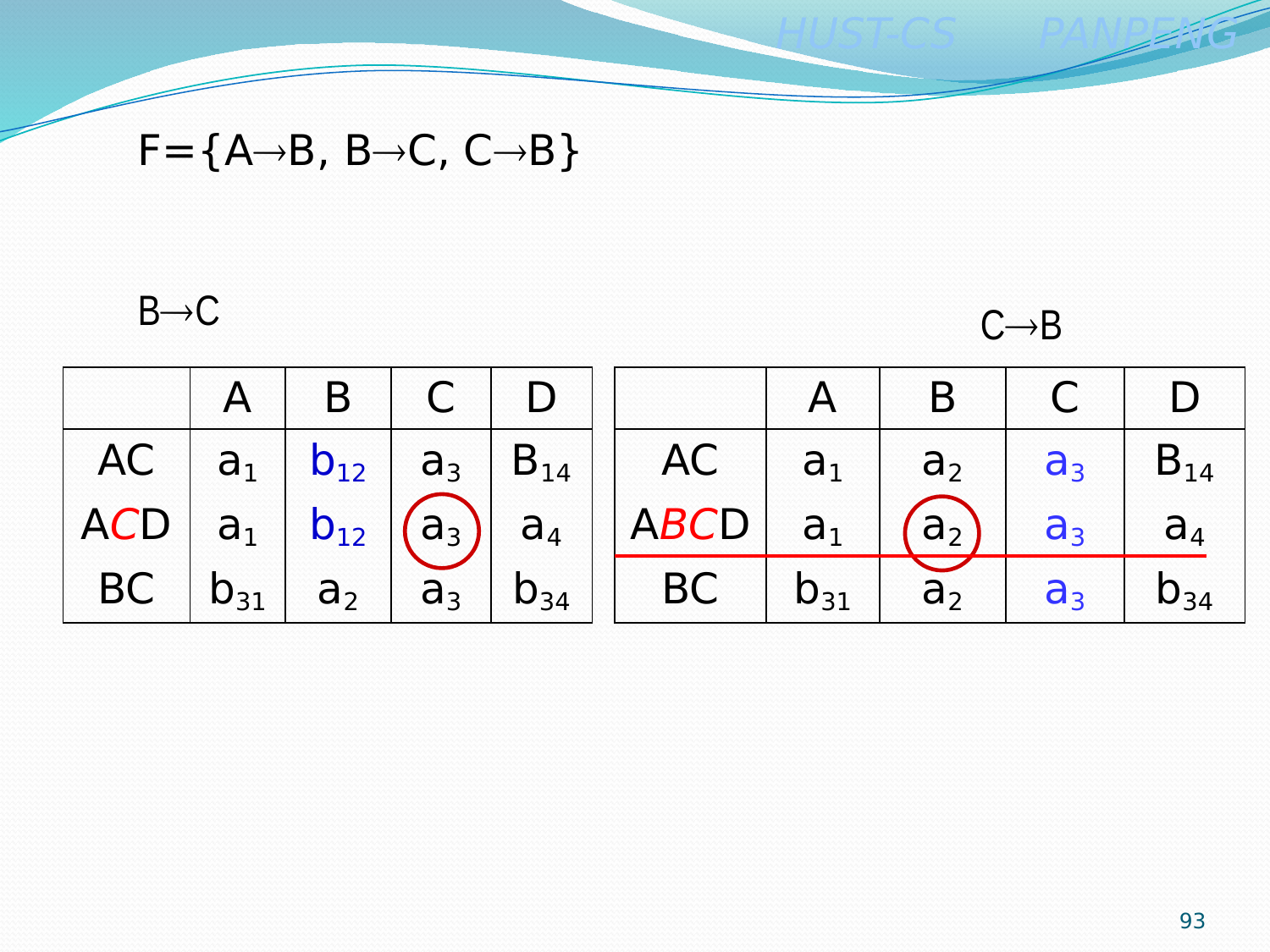

F={A→B, B→C, C→B}
B→C
C→B
|  | A | B | C | D |
| --- | --- | --- | --- | --- |
| AC | a1 | b12 | a3 | B14 |
| ACD | a1 | b12 | a3 | a4 |
| BC | b31 | a2 | a3 | b34 |
|  | A | B | C | D |
| --- | --- | --- | --- | --- |
| AC | a1 | a2 | a3 | B14 |
| ABCD | a1 | a2 | a3 | a4 |
| BC | b31 | a2 | a3 | b34 |

93